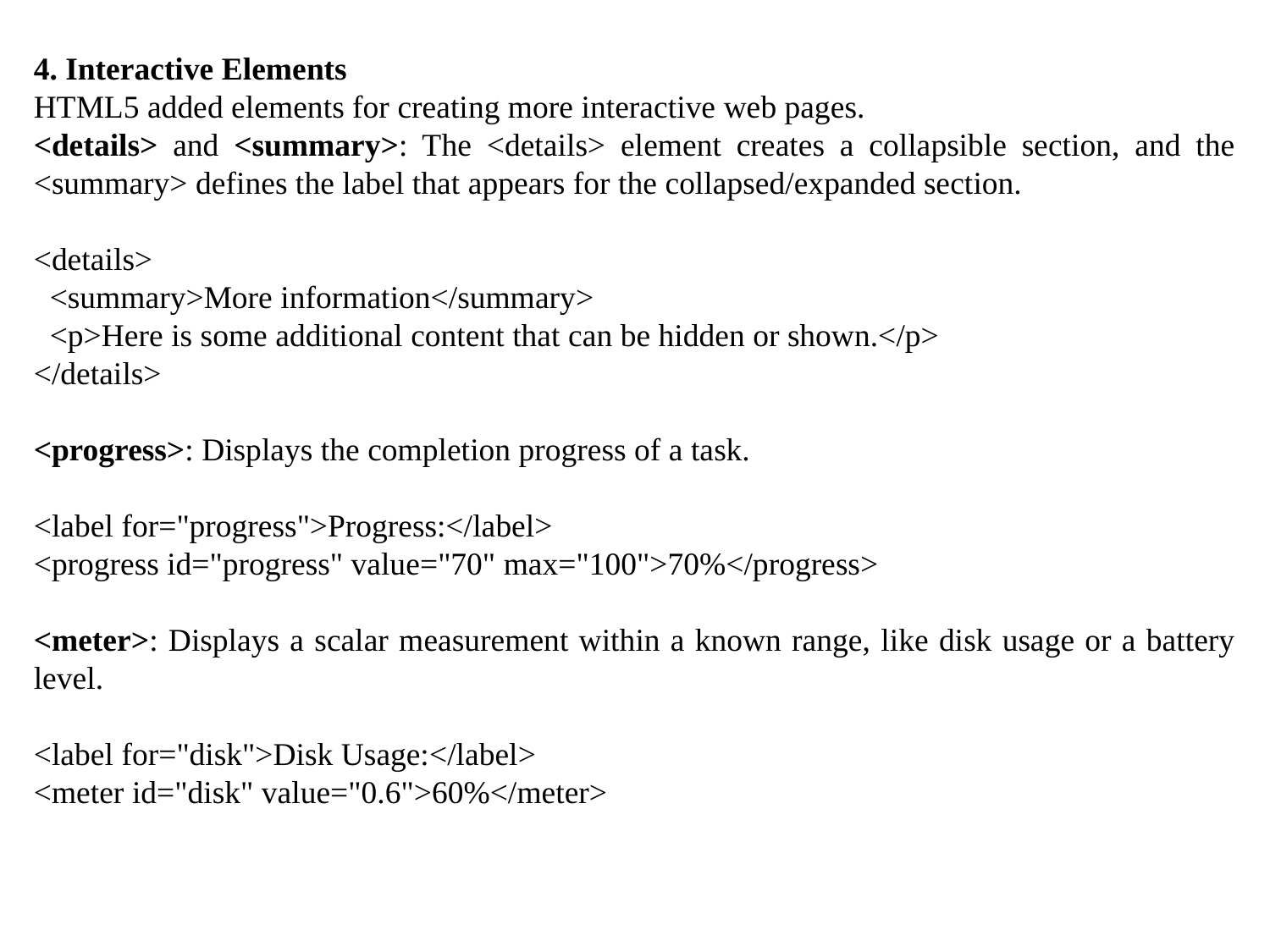

4. Interactive Elements
HTML5 added elements for creating more interactive web pages.
<details> and <summary>: The <details> element creates a collapsible section, and the <summary> defines the label that appears for the collapsed/expanded section.

<details>
  <summary>More information</summary>
  <p>Here is some additional content that can be hidden or shown.</p>
</details>

<progress>: Displays the completion progress of a task.

<label for="progress">Progress:</label>
<progress id="progress" value="70" max="100">70%</progress>

<meter>: Displays a scalar measurement within a known range, like disk usage or a battery level.

<label for="disk">Disk Usage:</label>
<meter id="disk" value="0.6">60%</meter>